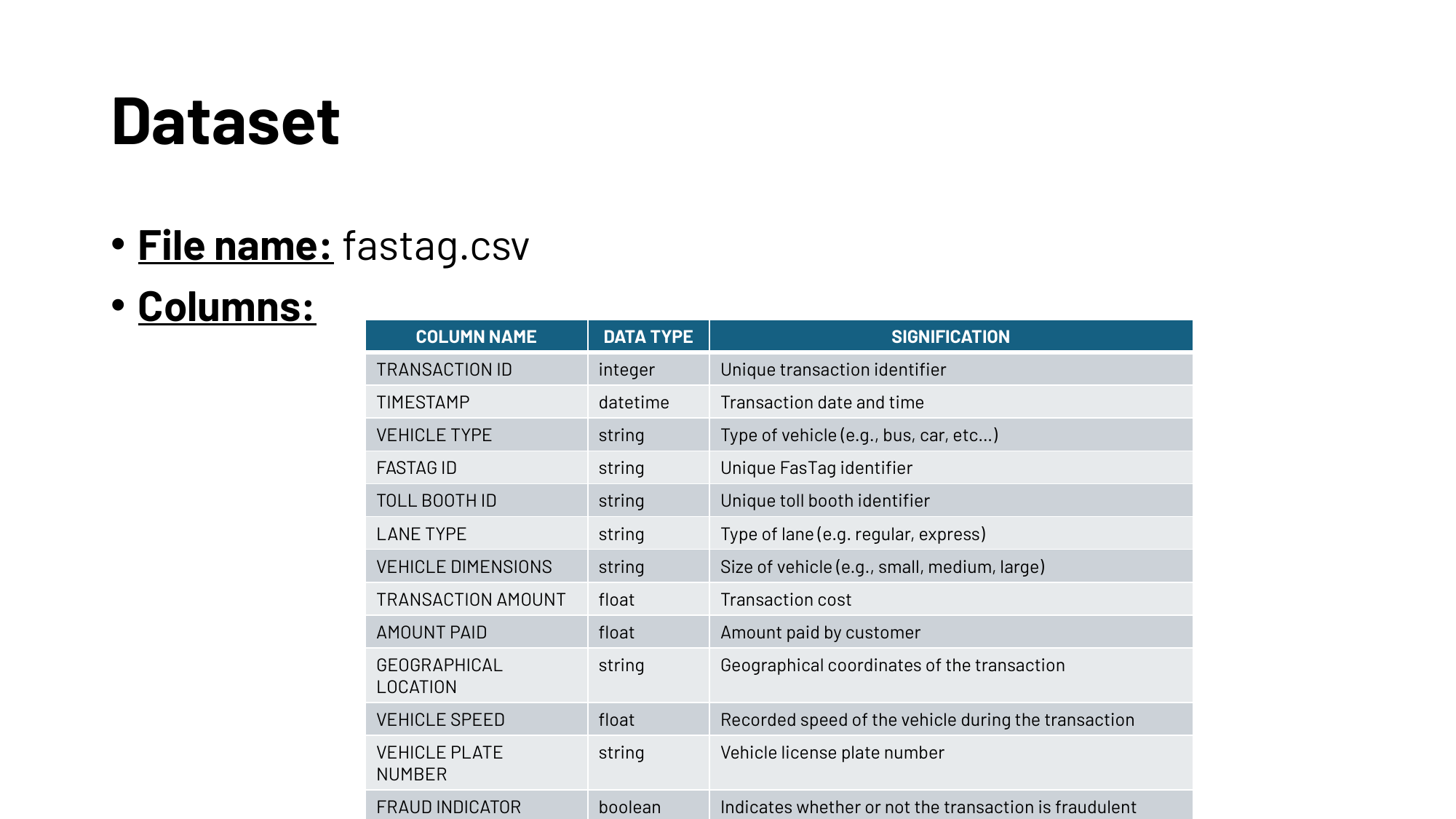

# Dataset
File name: fastag.csv
Columns:

| COLUMN NAME | DATA TYPE | SIGNIFICATION |
| --- | --- | --- |
| TRANSACTION ID | integer | Unique transaction identifier |
| TIMESTAMP | datetime | Transaction date and time |
| VEHICLE TYPE | string | Type of vehicle (e.g., bus, car, etc…) |
| FASTAG ID | string | Unique FasTag identifier |
| TOLL BOOTH ID | string | Unique toll booth identifier |
| LANE TYPE | string | Type of lane (e.g. regular, express) |
| VEHICLE DIMENSIONS | string | Size of vehicle (e.g., small, medium, large) |
| TRANSACTION AMOUNT | float | Transaction cost |
| AMOUNT PAID | float | Amount paid by customer |
| GEOGRAPHICAL LOCATION | string | Geographical coordinates of the transaction |
| VEHICLE SPEED | float | Recorded speed of the vehicle during the transaction |
| VEHICLE PLATE NUMBER | string | Vehicle license plate number |
| FRAUD INDICATOR | boolean | Indicates whether or not the transaction is fraudulent |